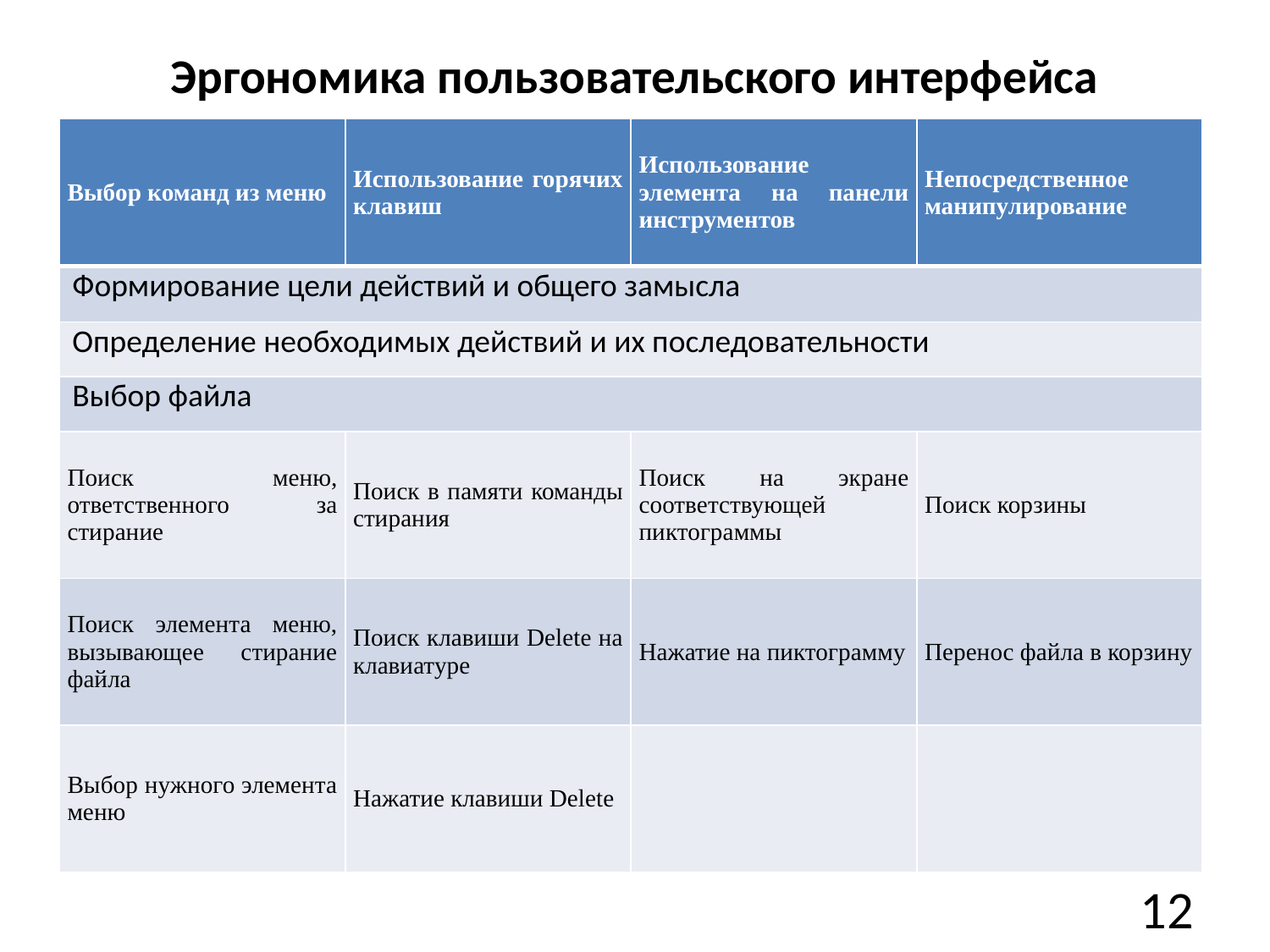

# Эргономика пользовательского интерфейса
| Выбор команд из меню | Использование горячих клавиш | Использование элемента на панели инструментов | Непосредственное манипулирование |
| --- | --- | --- | --- |
| Формирование цели действий и общего замысла |  |  |  |
| Определение необходимых действий и их последовательности |  |  |  |
| Выбор файла |  |  |  |
| Поиск меню, ответственного за стирание | Поиск в памяти команды стирания | Поиск на экране соответствующей пиктограммы | Поиск корзины |
| Поиск элемента меню, вызывающее стирание файла | Поиск клавиши Delete на клавиатуре | Нажатие на пиктограмму | Перенос файла в корзину |
| Выбор нужного элемента меню | Нажатие клавиши Delete |  |  |
12